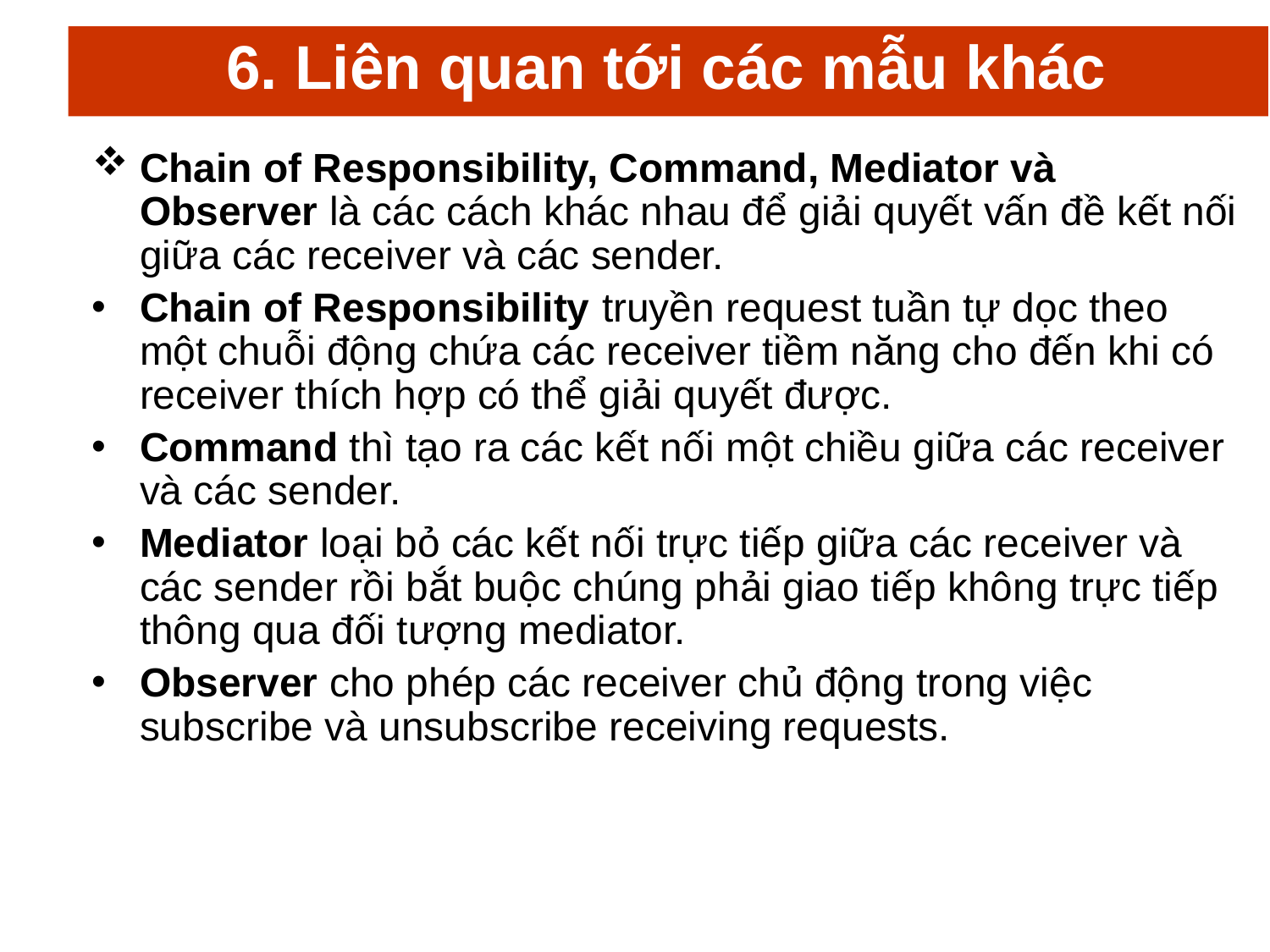

# 6. Liên quan tới các mẫu khác
Chain of Responsibility, Command, Mediator và Observer là các cách khác nhau để giải quyết vấn đề kết nối giữa các receiver và các sender.
Chain of Responsibility truyền request tuần tự dọc theo một chuỗi động chứa các receiver tiềm năng cho đến khi có receiver thích hợp có thể giải quyết được.
Command thì tạo ra các kết nối một chiều giữa các receiver và các sender.
Mediator loại bỏ các kết nối trực tiếp giữa các receiver và các sender rồi bắt buộc chúng phải giao tiếp không trực tiếp thông qua đối tượng mediator.
Observer cho phép các receiver chủ động trong việc subscribe và unsubscribe receiving requests.